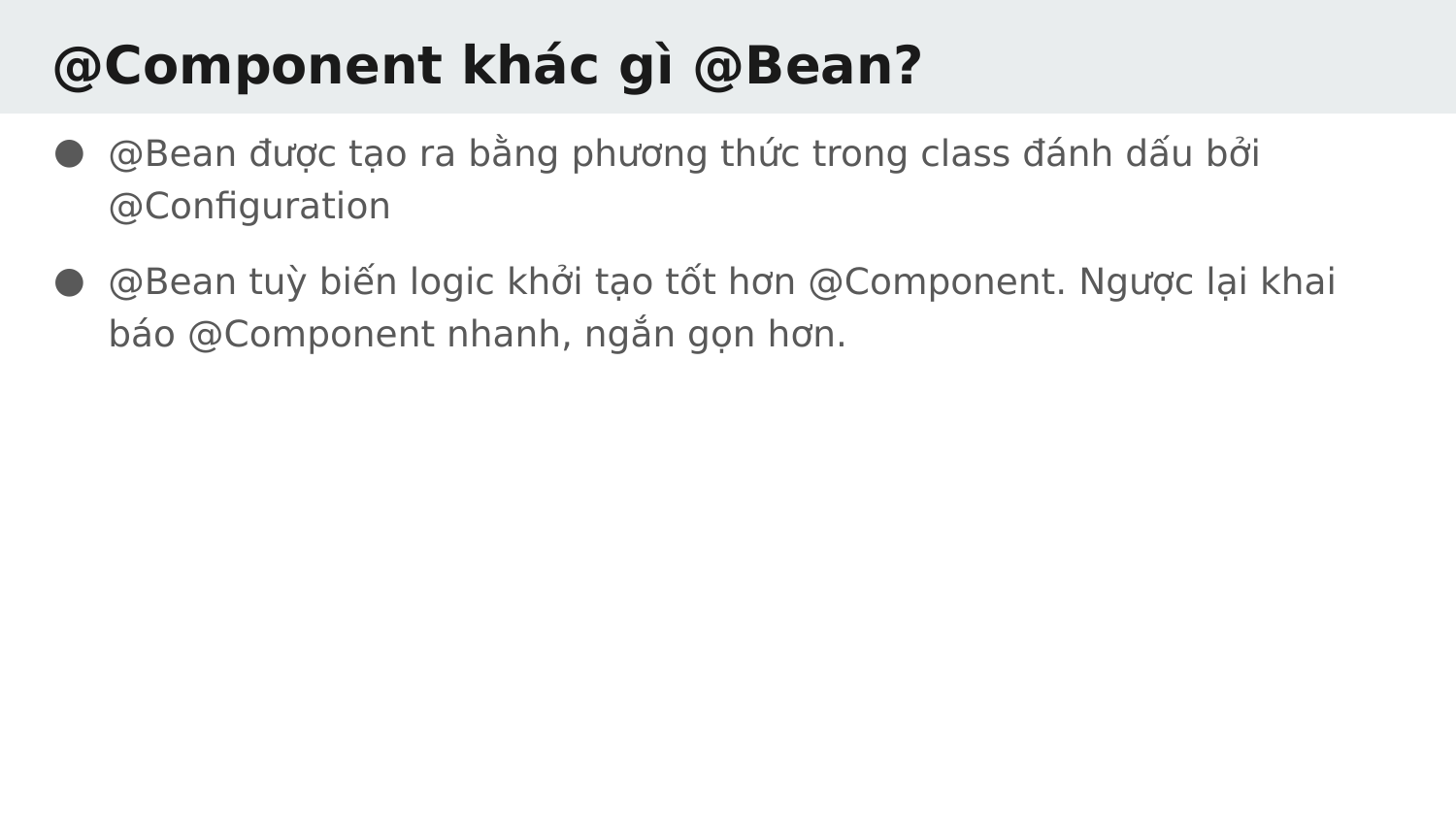

# @Component khác gì @Bean?
@Bean được tạo ra bằng phương thức trong class đánh dấu bởi @Configuration
@Bean tuỳ biến logic khởi tạo tốt hơn @Component. Ngược lại khai báo @Component nhanh, ngắn gọn hơn.